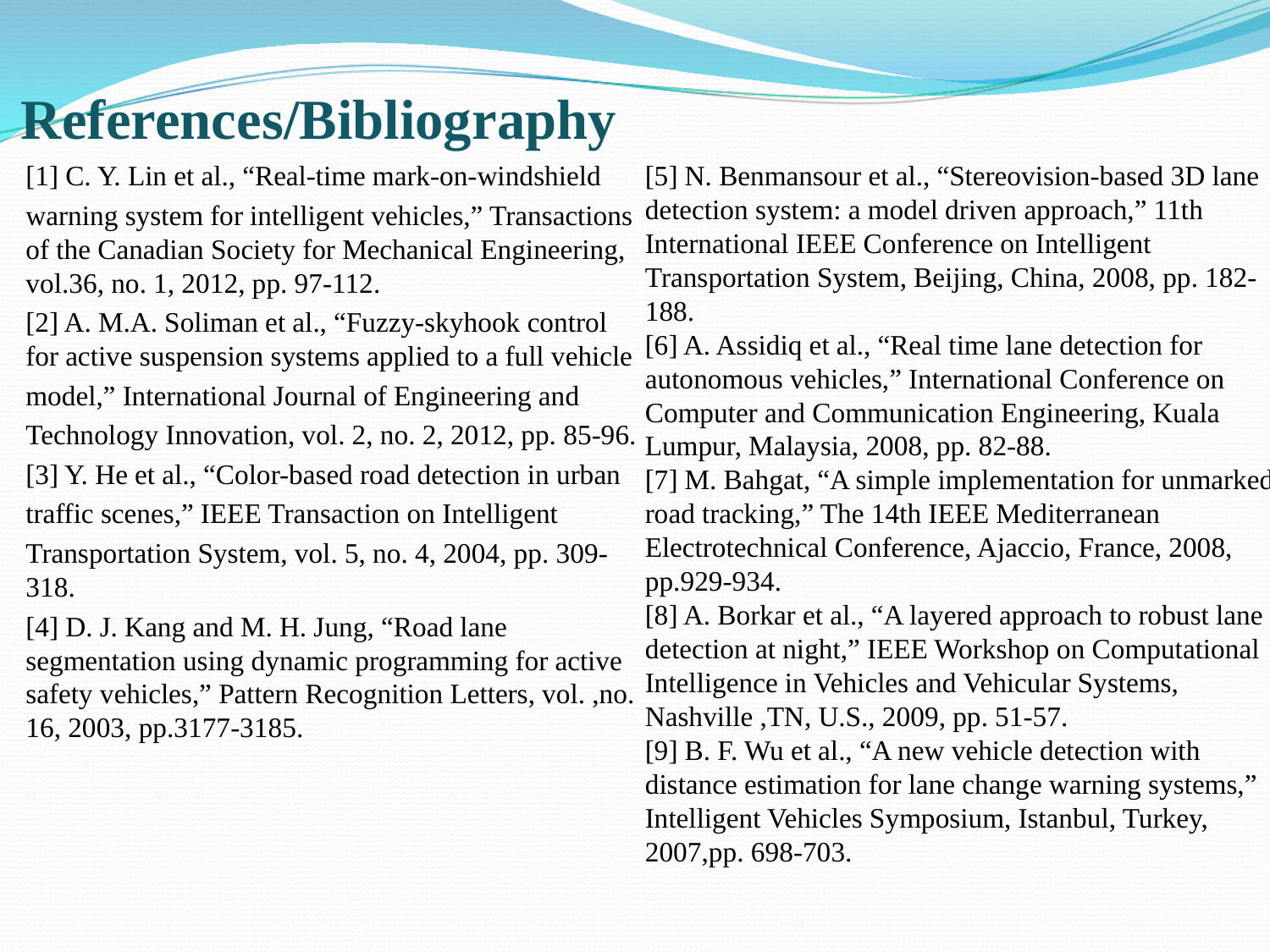

# References/Bibliography
[1] C. Y. Lin et al., “Real-time mark-on-windshield
warning system for intelligent vehicles,” Transactions of the Canadian Society for Mechanical Engineering, vol.36, no. 1, 2012, pp. 97-112.
[2] A. M.A. Soliman et al., “Fuzzy-skyhook control for active suspension systems applied to a full vehicle
model,” International Journal of Engineering and
Technology Innovation, vol. 2, no. 2, 2012, pp. 85-96.
[3] Y. He et al., “Color-based road detection in urban
traffic scenes,” IEEE Transaction on Intelligent
Transportation System, vol. 5, no. 4, 2004, pp. 309-318.
[4] D. J. Kang and M. H. Jung, “Road lane segmentation using dynamic programming for active safety vehicles,” Pattern Recognition Letters, vol. ,no. 16, 2003, pp.3177-3185.

[5] N. Benmansour et al., “Stereovision-based 3D lane
detection system: a model driven approach,” 11th
International IEEE Conference on Intelligent
Transportation System, Beijing, China, 2008, pp. 182-188.
[6] A. Assidiq et al., “Real time lane detection for
autonomous vehicles,” International Conference on
Computer and Communication Engineering, Kuala
Lumpur, Malaysia, 2008, pp. 82-88.
[7] M. Bahgat, “A simple implementation for unmarked road tracking,” The 14th IEEE Mediterranean Electrotechnical Conference, Ajaccio, France, 2008, pp.929-934.
[8] A. Borkar et al., “A layered approach to robust lane
detection at night,” IEEE Workshop on Computational
Intelligence in Vehicles and Vehicular Systems, Nashville ,TN, U.S., 2009, pp. 51-57.
[9] B. F. Wu et al., “A new vehicle detection with
distance estimation for lane change warning systems,”
Intelligent Vehicles Symposium, Istanbul, Turkey, 2007,pp. 698-703.